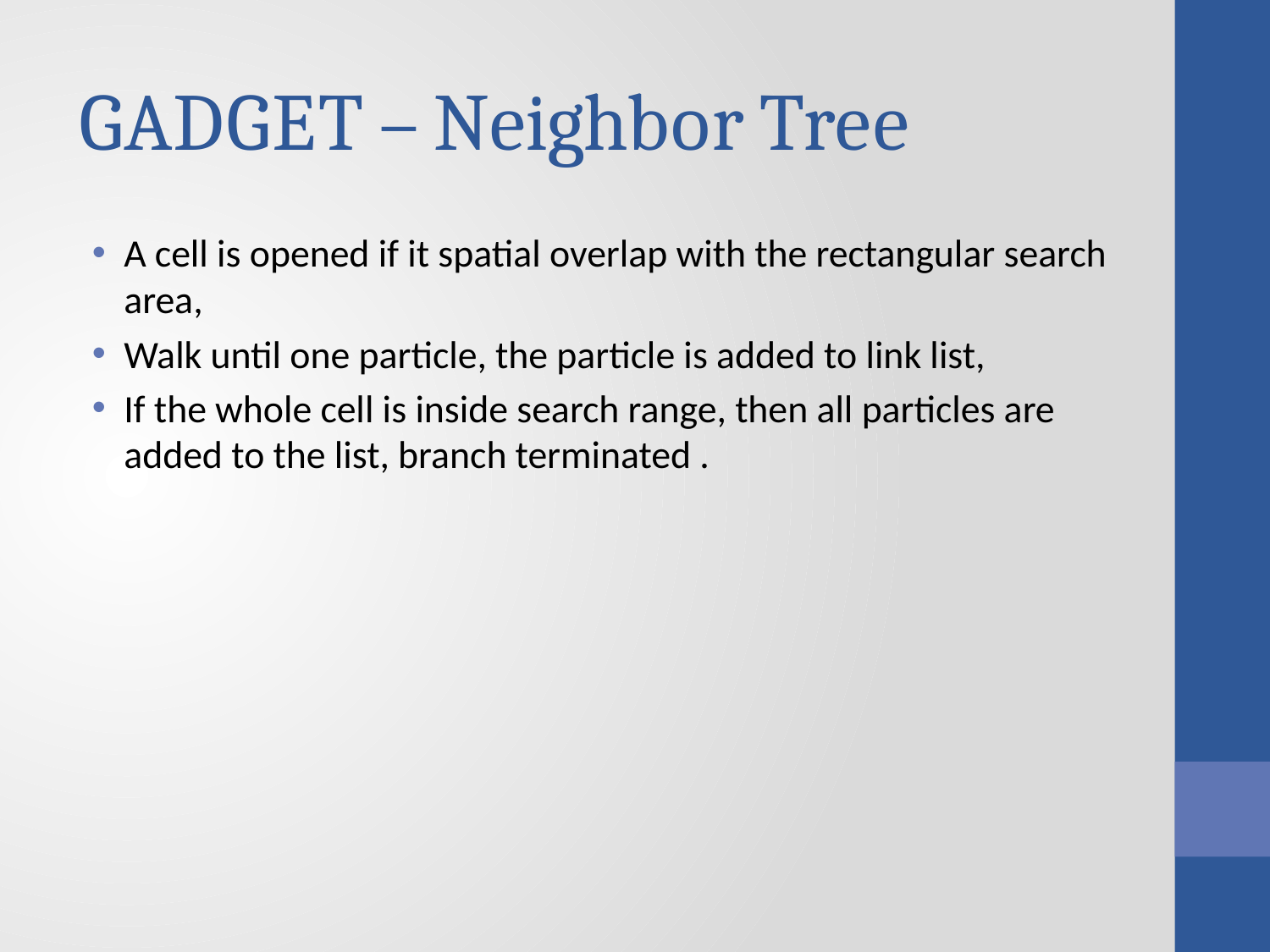

# GADGET – Neighbor Tree
A cell is opened if it spatial overlap with the rectangular search area,
Walk until one particle, the particle is added to link list,
If the whole cell is inside search range, then all particles are added to the list, branch terminated .